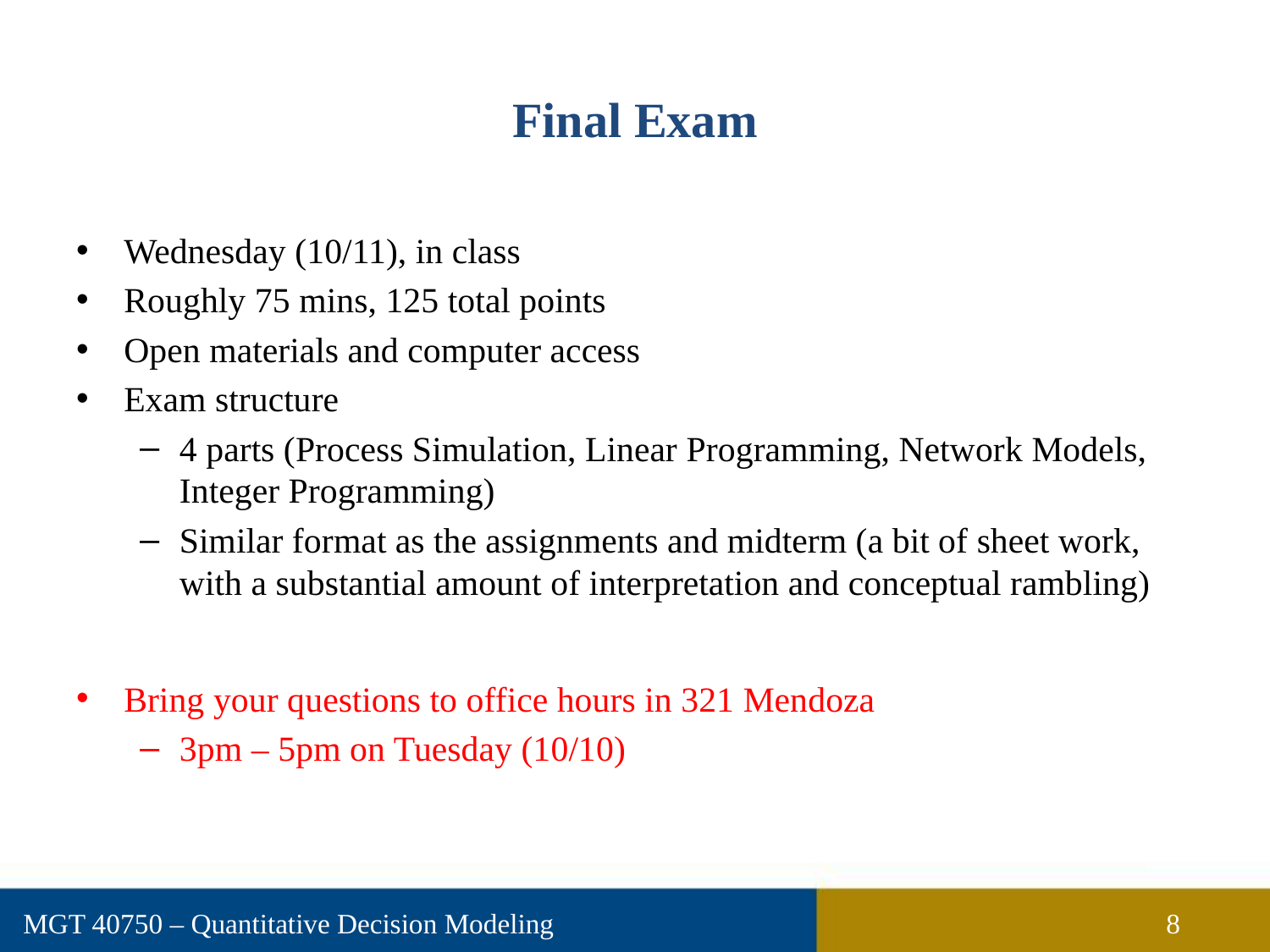

# Final Exam
Wednesday (10/11), in class
Roughly 75 mins, 125 total points
Open materials and computer access
Exam structure
4 parts (Process Simulation, Linear Programming, Network Models, Integer Programming)
Similar format as the assignments and midterm (a bit of sheet work, with a substantial amount of interpretation and conceptual rambling)

Bring your questions to office hours in 321 Mendoza
3pm – 5pm on Tuesday (10/10)